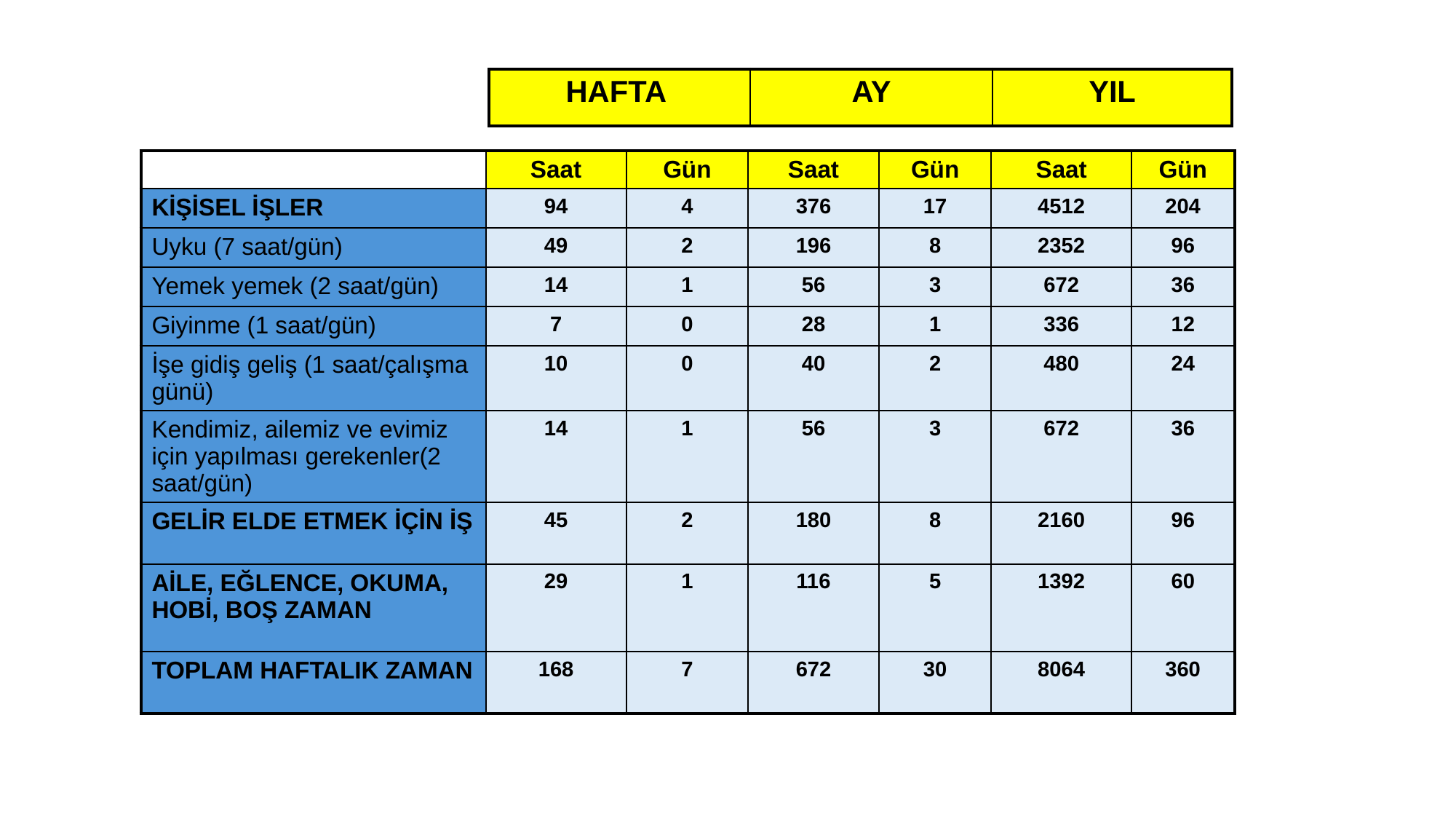

| HAFTA | AY | YIL |
| --- | --- | --- |
|  | Saat | Gün | Saat | Gün | Saat | Gün |
| --- | --- | --- | --- | --- | --- | --- |
| KİŞİSEL İŞLER | 94 | 4 | 376 | 17 | 4512 | 204 |
| Uyku (7 saat/gün) | 49 | 2 | 196 | 8 | 2352 | 96 |
| Yemek yemek (2 saat/gün) | 14 | 1 | 56 | 3 | 672 | 36 |
| Giyinme (1 saat/gün) | 7 | 0 | 28 | 1 | 336 | 12 |
| İşe gidiş geliş (1 saat/çalışma günü) | 10 | 0 | 40 | 2 | 480 | 24 |
| Kendimiz, ailemiz ve evimiz için yapılması gerekenler(2 saat/gün) | 14 | 1 | 56 | 3 | 672 | 36 |
| GELİR ELDE ETMEK İÇİN İŞ | 45 | 2 | 180 | 8 | 2160 | 96 |
| AİLE, EĞLENCE, OKUMA, HOBİ, BOŞ ZAMAN | 29 | 1 | 116 | 5 | 1392 | 60 |
| TOPLAM HAFTALIK ZAMAN | 168 | 7 | 672 | 30 | 8064 | 360 |